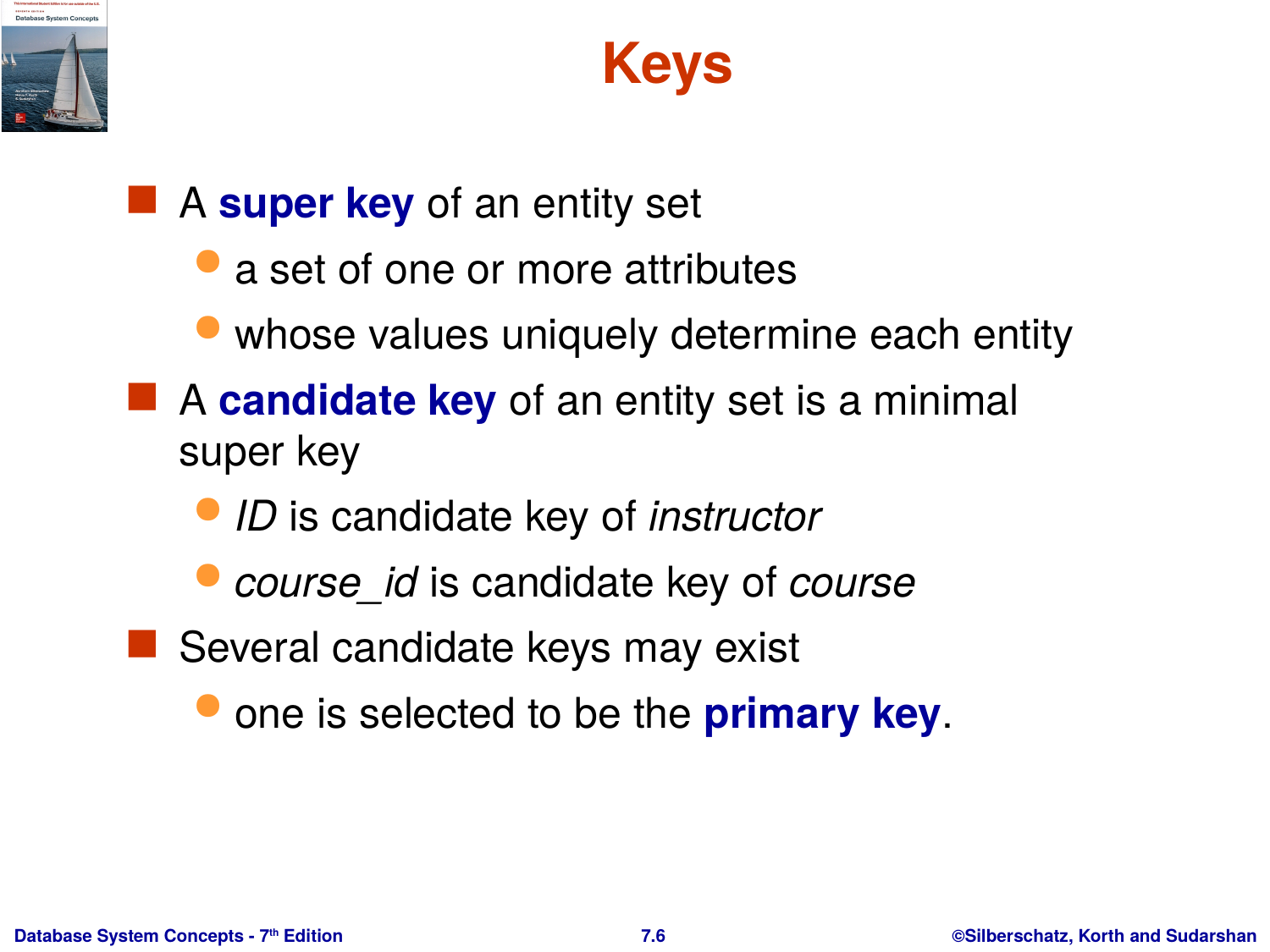

# Keys
A super key of an entity set
a set of one or more attributes
whose values uniquely determine each entity
A candidate key of an entity set is a minimal super key
ID is candidate key of instructor
course_id is candidate key of course
Several candidate keys may exist
one is selected to be the primary key.